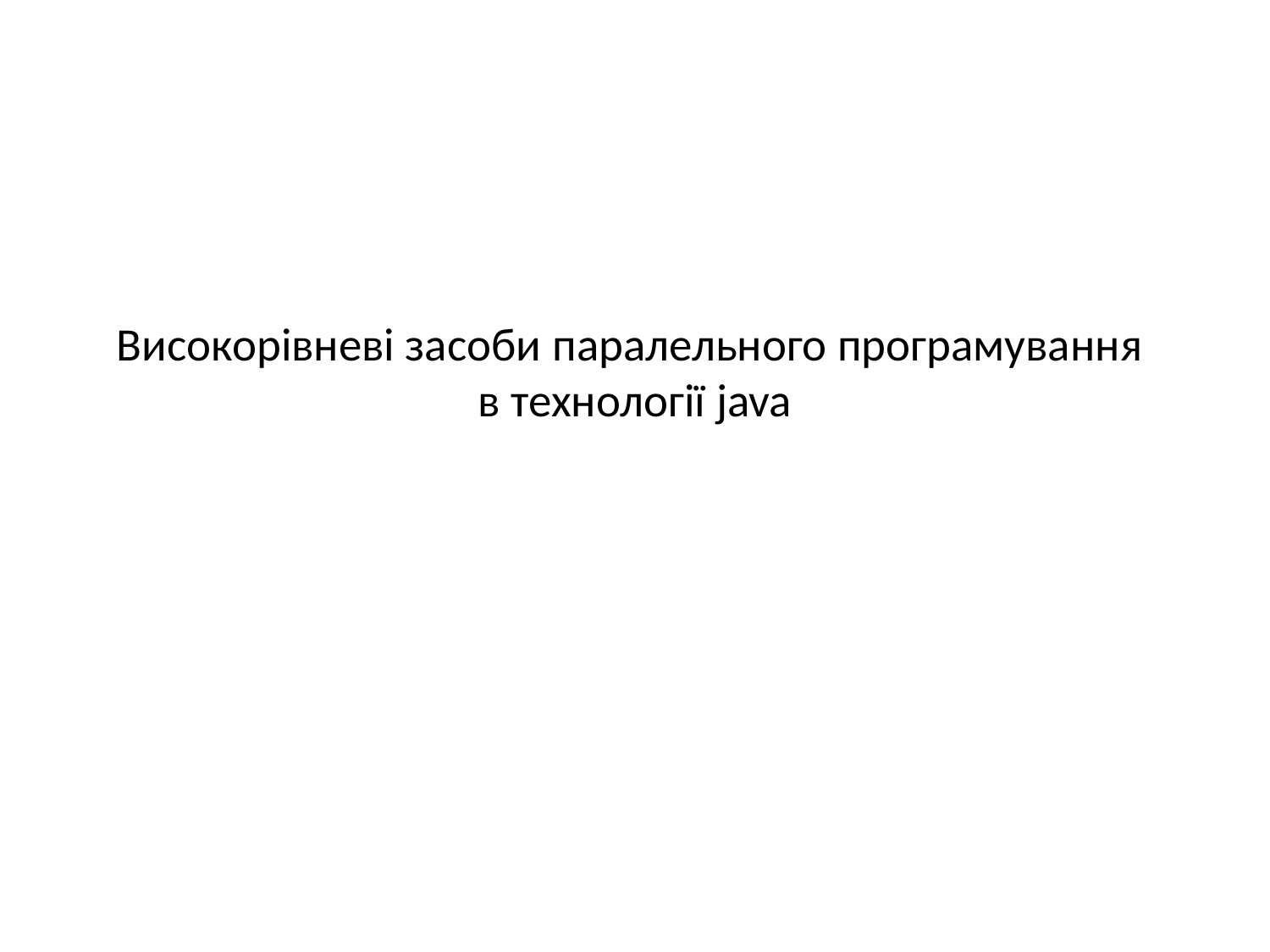

# Високорівневі засоби паралельного програмування в технології java